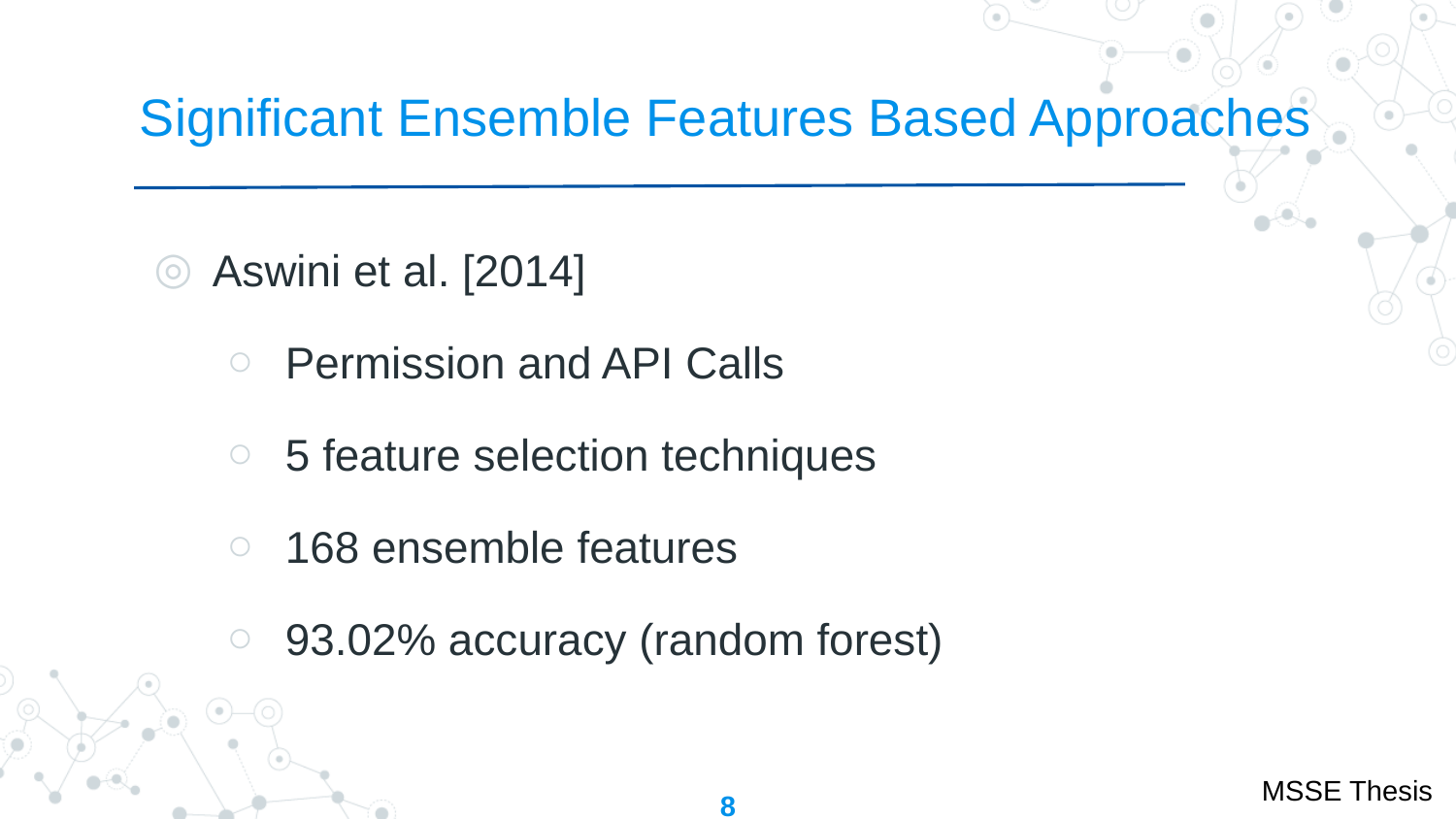

# Significant Ensemble Features Based Approaches
Aswini et al. [2014]
Permission and API Calls
5 feature selection techniques
168 ensemble features
93.02% accuracy (random forest)

8